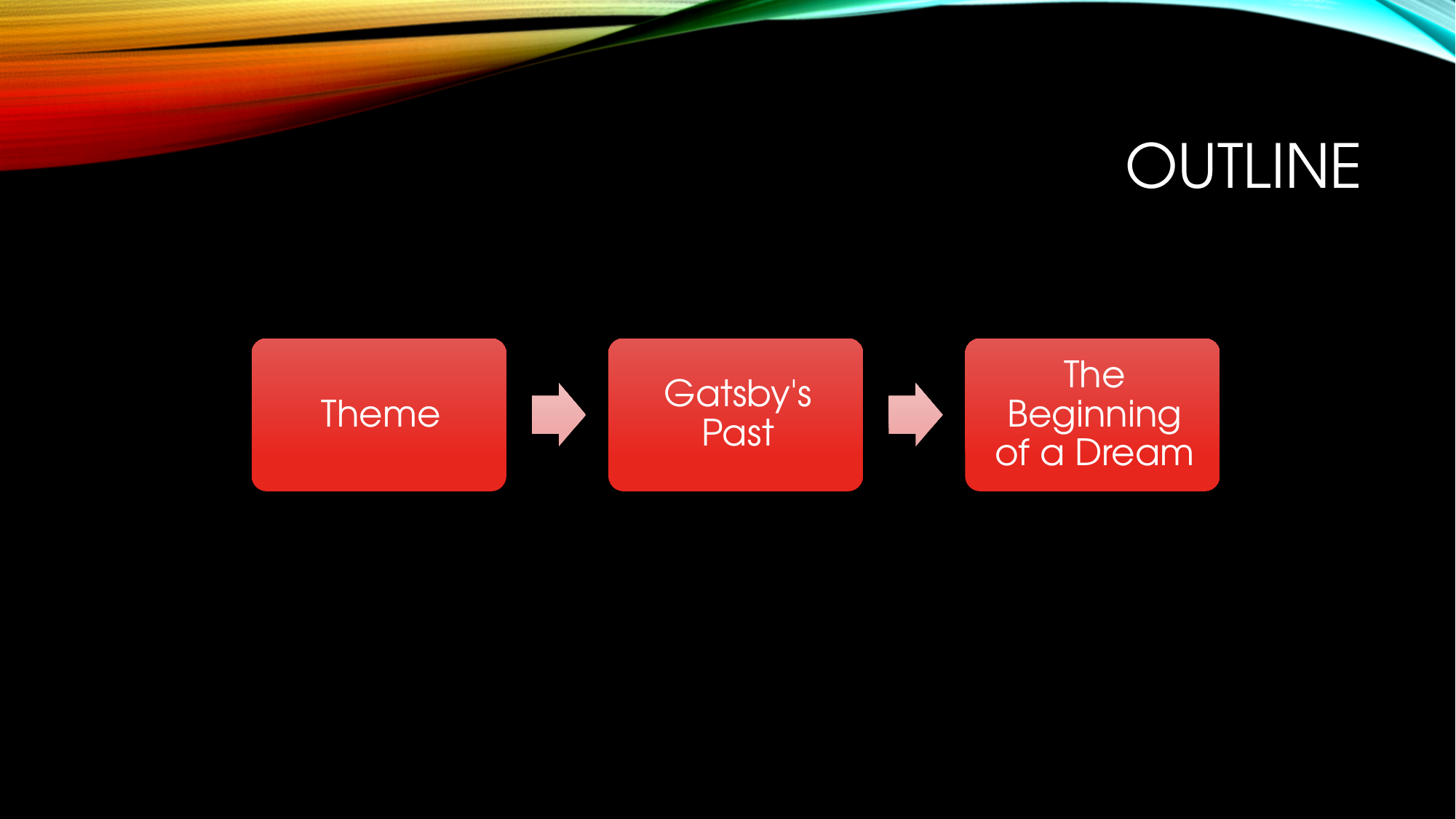

Theme

Gatsby's Past

The Beginning of a Dream
# Outline